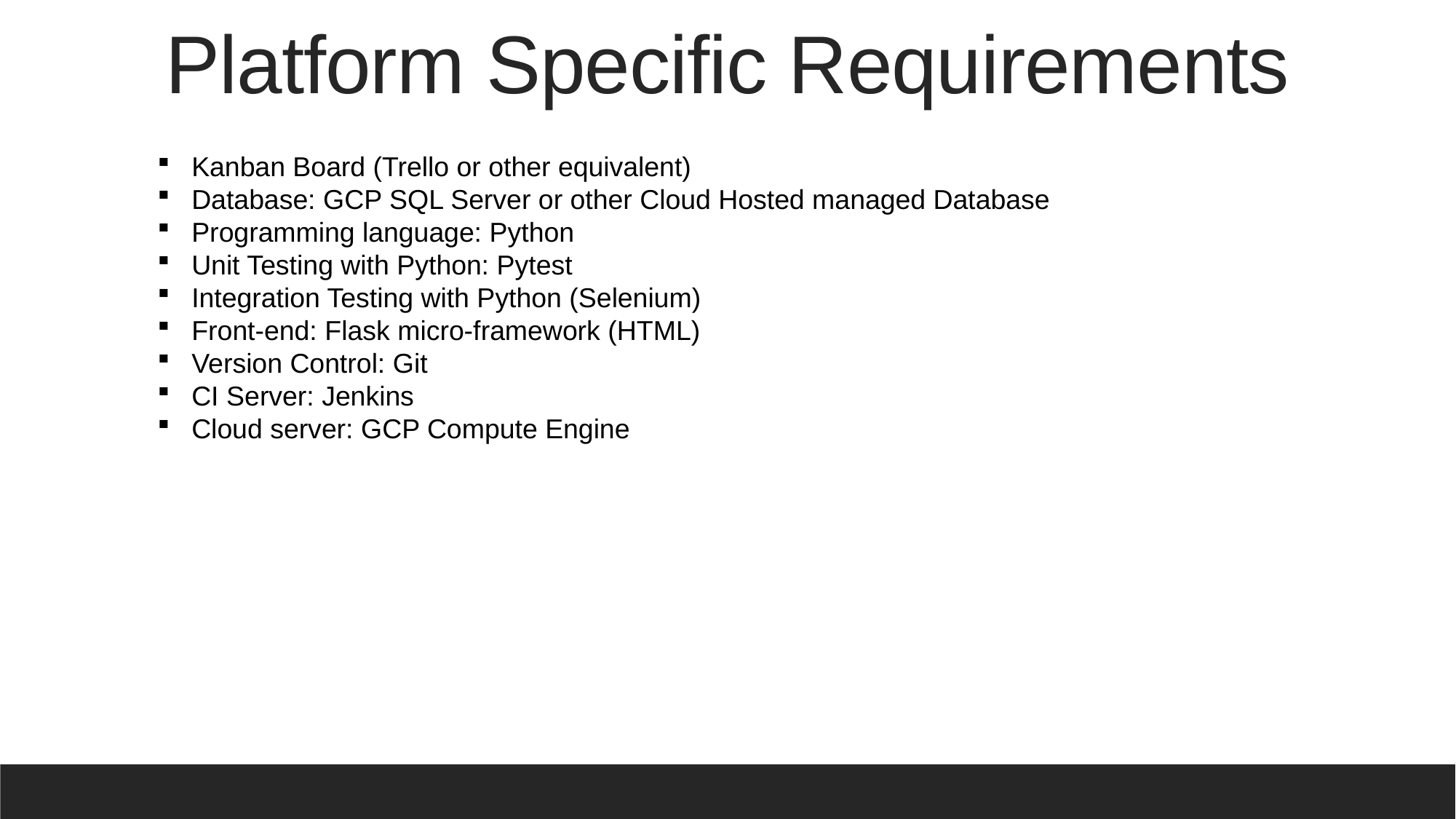

Platform Specific Requirements
Kanban Board (Trello or other equivalent)
Database: GCP SQL Server or other Cloud Hosted managed Database
Programming language: Python
Unit Testing with Python: Pytest
Integration Testing with Python (Selenium)
Front-end: Flask micro-framework (HTML)
Version Control: Git
CI Server: Jenkins
Cloud server: GCP Compute Engine